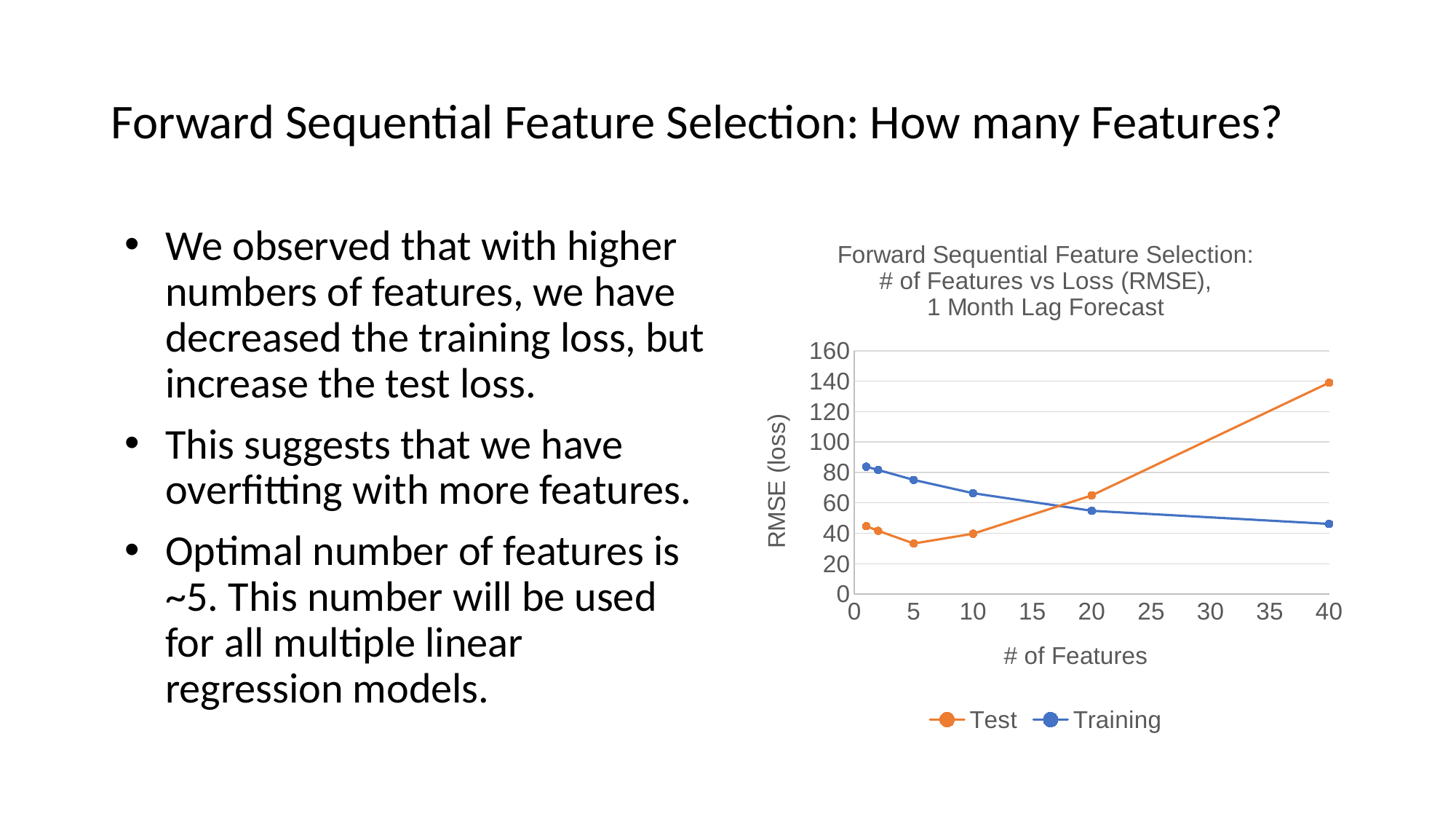

# Forward Sequential Feature Selection: How many Features?
We observed that with higher numbers of features, we have decreased the training loss, but increase the test loss.
This suggests that we have overfitting with more features.
Optimal number of features is ~5. This number will be used for all multiple linear regression models.

### Chart: Forward Sequential Feature Selection:
# of Features vs Loss (RMSE),
1 Month Lag Forecast

| Category | Test | Training |
|---|---|---|